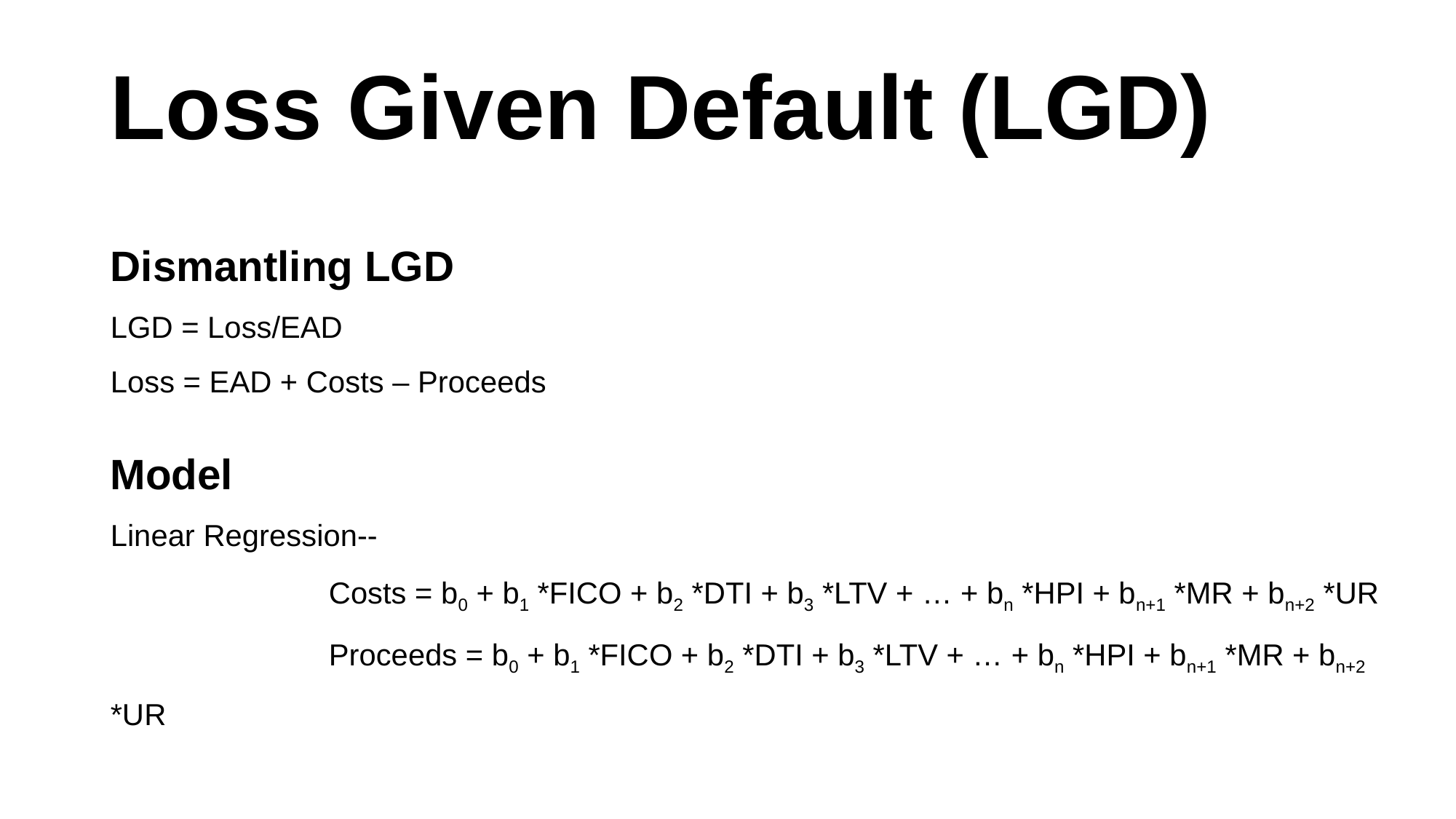

Loss Given Default (LGD)
Dismantling LGD
LGD = Loss/EAD
Loss = EAD + Costs – Proceeds
Model
Linear Regression--
		Costs = b0 + b1 *FICO + b2 *DTI + b3 *LTV + … + bn *HPI + bn+1 *MR + bn+2 *UR
      		Proceeds = b0 + b1 *FICO + b2 *DTI + b3 *LTV + … + bn *HPI + bn+1 *MR + bn+2 *UR